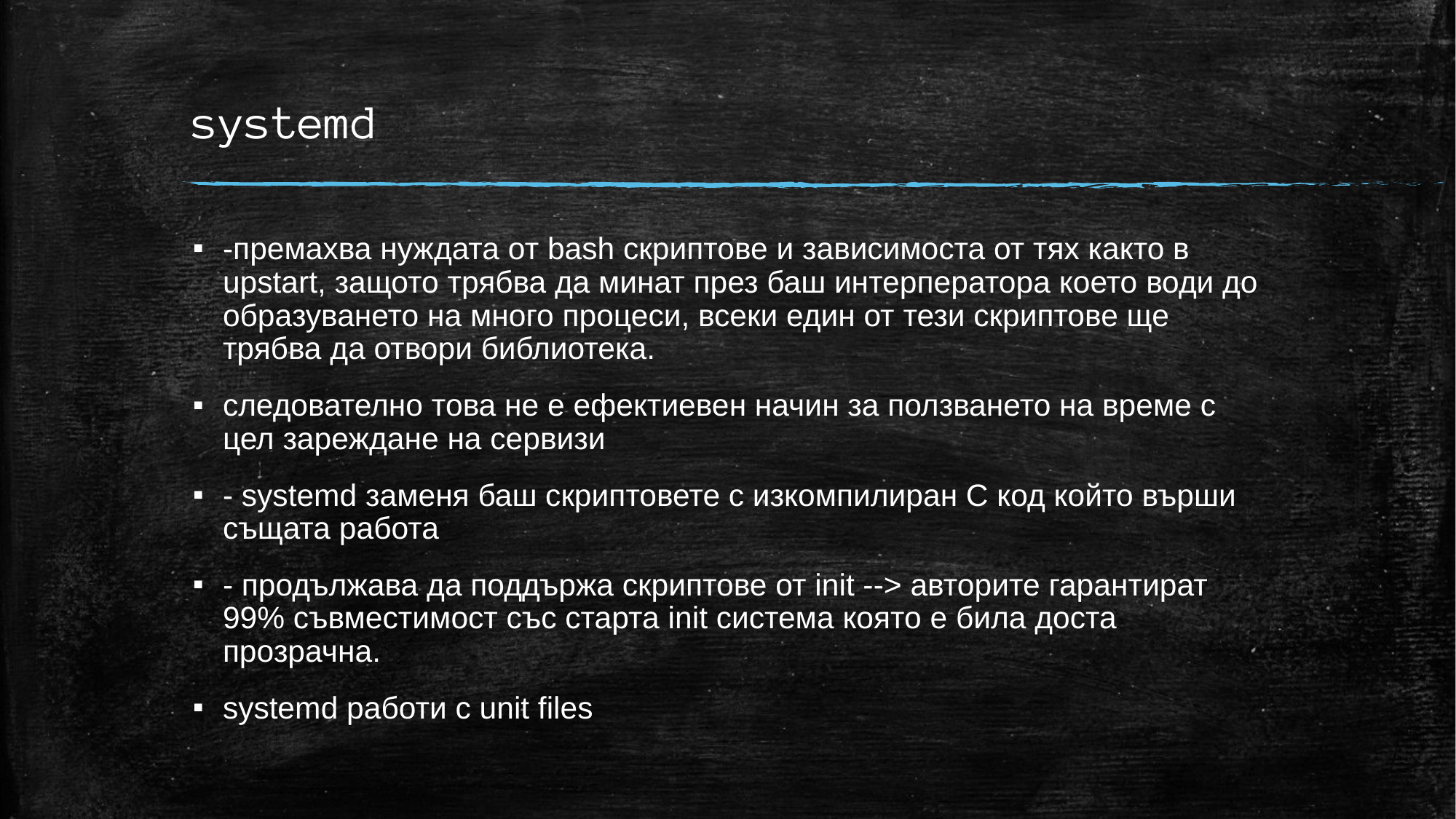

# systemd
-премахва нуждата от bash скриптове и зависимоста от тях както в upstart, защото трябва да минат през баш интерператора което води до образуването на много процеси, всеки един от тези скриптове ще трябва да отвори библиотека.
следователно това не е ефектиевен начин за ползването на време с цел зареждане на сервизи
- systemd заменя баш скриптовете с изкомпилиран C код който върши същата работа
- продължава да поддържа скриптове от init --> авторите гарантират 99% съвместимост със старта init система която е била доста прозрачна.
systemd работи с unit files